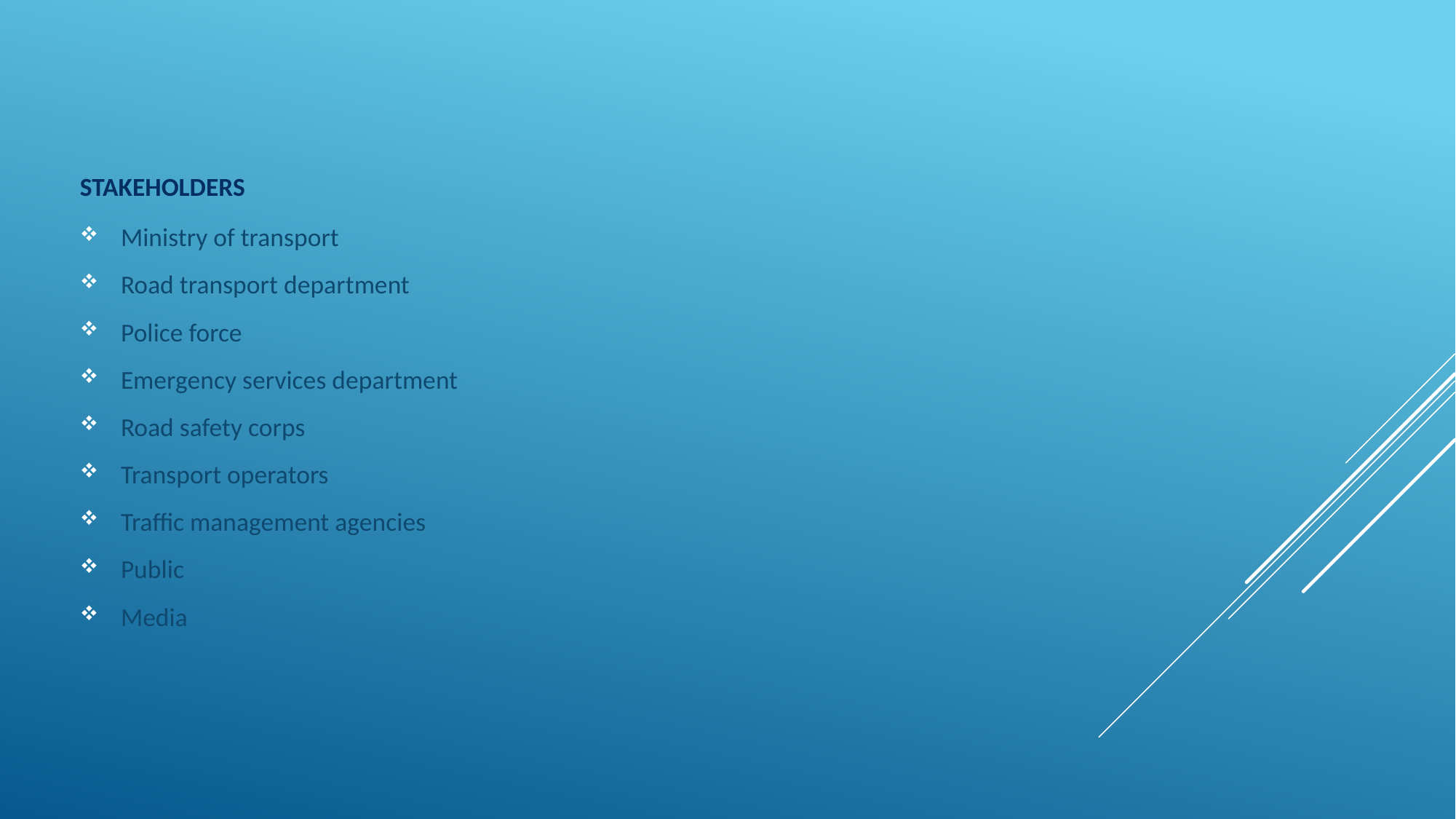

STAKEHOLDERS
Ministry of transport
Road transport department
Police force
Emergency services department
Road safety corps
Transport operators
Traffic management agencies
Public
Media